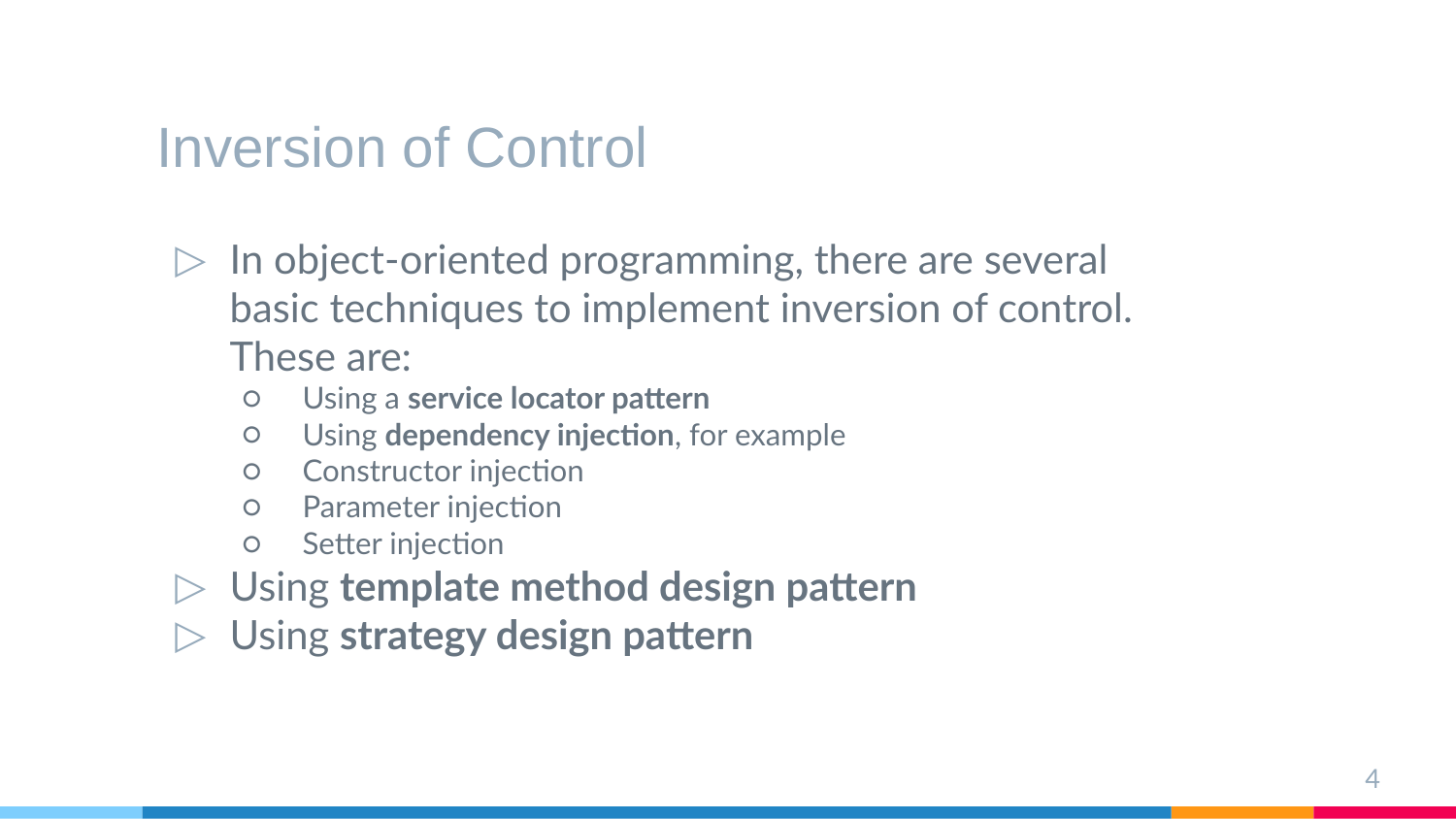

# Inversion of Control
In object-oriented programming, there are several basic techniques to implement inversion of control. These are:
Using a service locator pattern
Using dependency injection, for example
Constructor injection
Parameter injection
Setter injection
Using template method design pattern
Using strategy design pattern
4